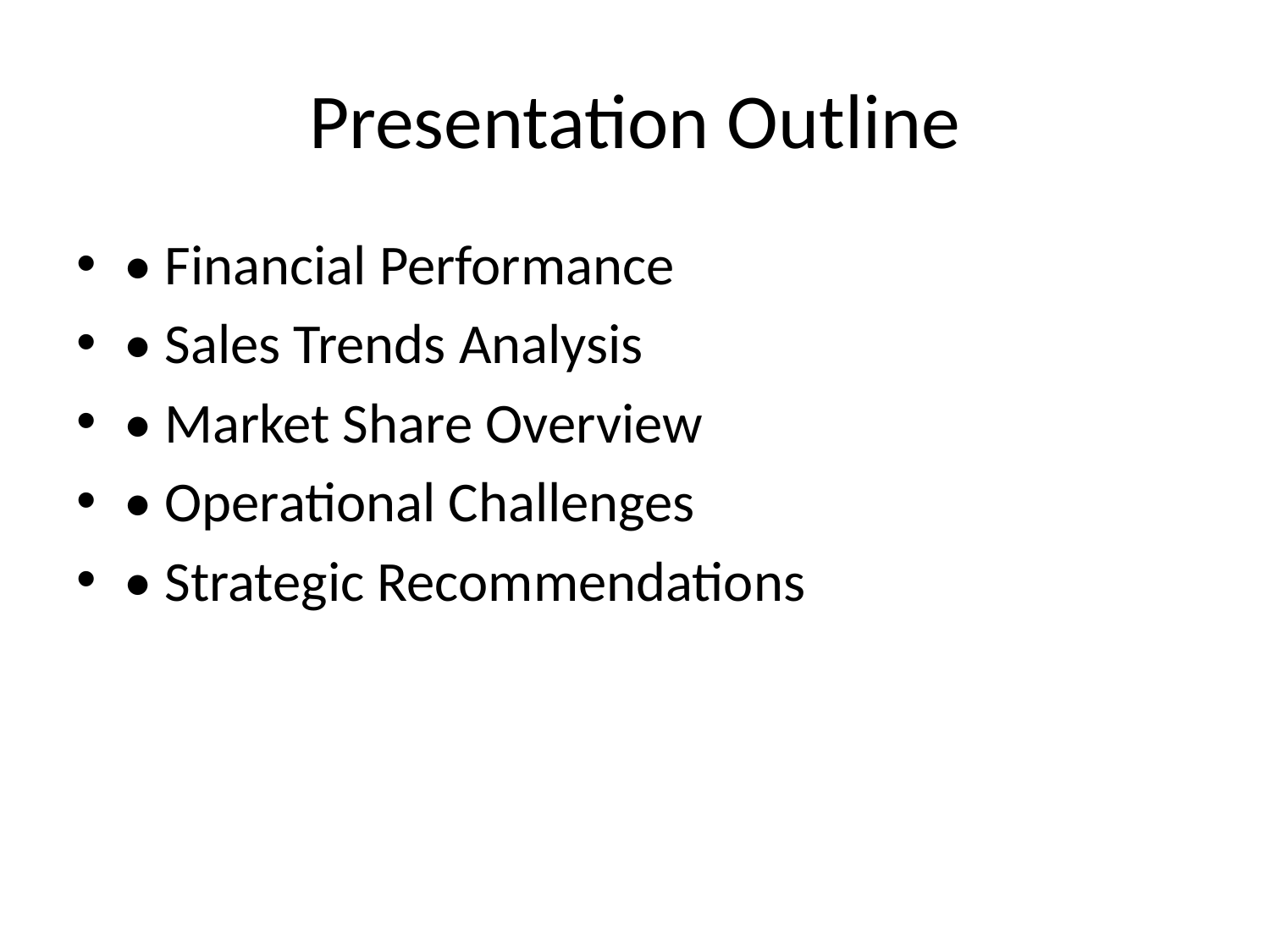

# Presentation Outline
• Financial Performance
• Sales Trends Analysis
• Market Share Overview
• Operational Challenges
• Strategic Recommendations